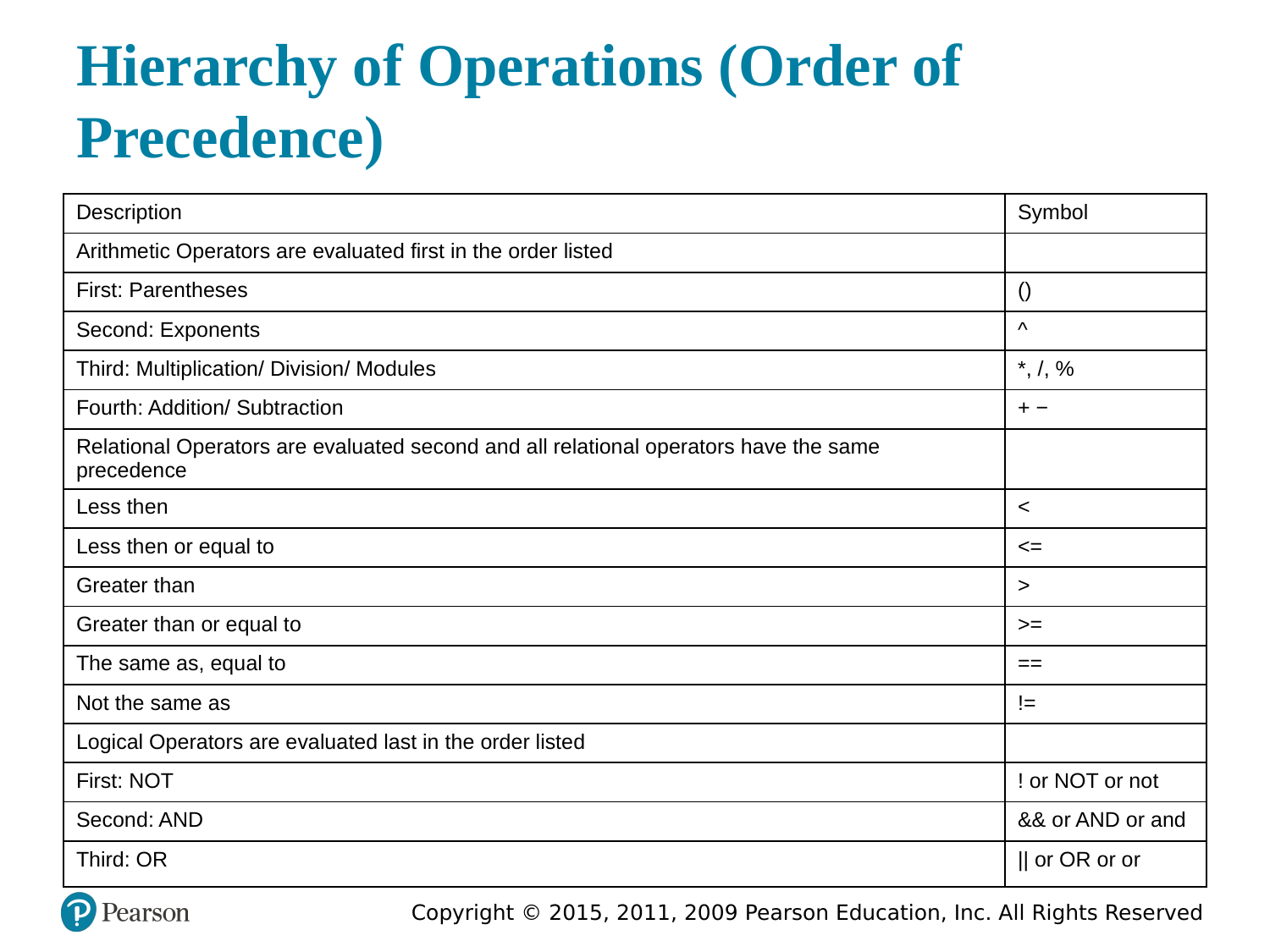

# Hierarchy of Operations (Order of Precedence)
| Description | Symbol |
| --- | --- |
| Arithmetic Operators are evaluated first in the order listed | blank |
| First: Parentheses | () |
| Second: Exponents | ^ |
| Third: Multiplication/ Division/ Modules | \*, /, % |
| Fourth: Addition/ Subtraction | + − |
| Relational Operators are evaluated second and all relational operators have the same precedence | blank |
| Less then | < |
| Less then or equal to | <= |
| Greater than | > |
| Greater than or equal to | >= |
| The same as, equal to | == |
| Not the same as | != |
| Logical Operators are evaluated last in the order listed | blank |
| First: NOT | ! or NOT or not |
| Second: AND | && or AND or and |
| Third: OR | || or OR or or |